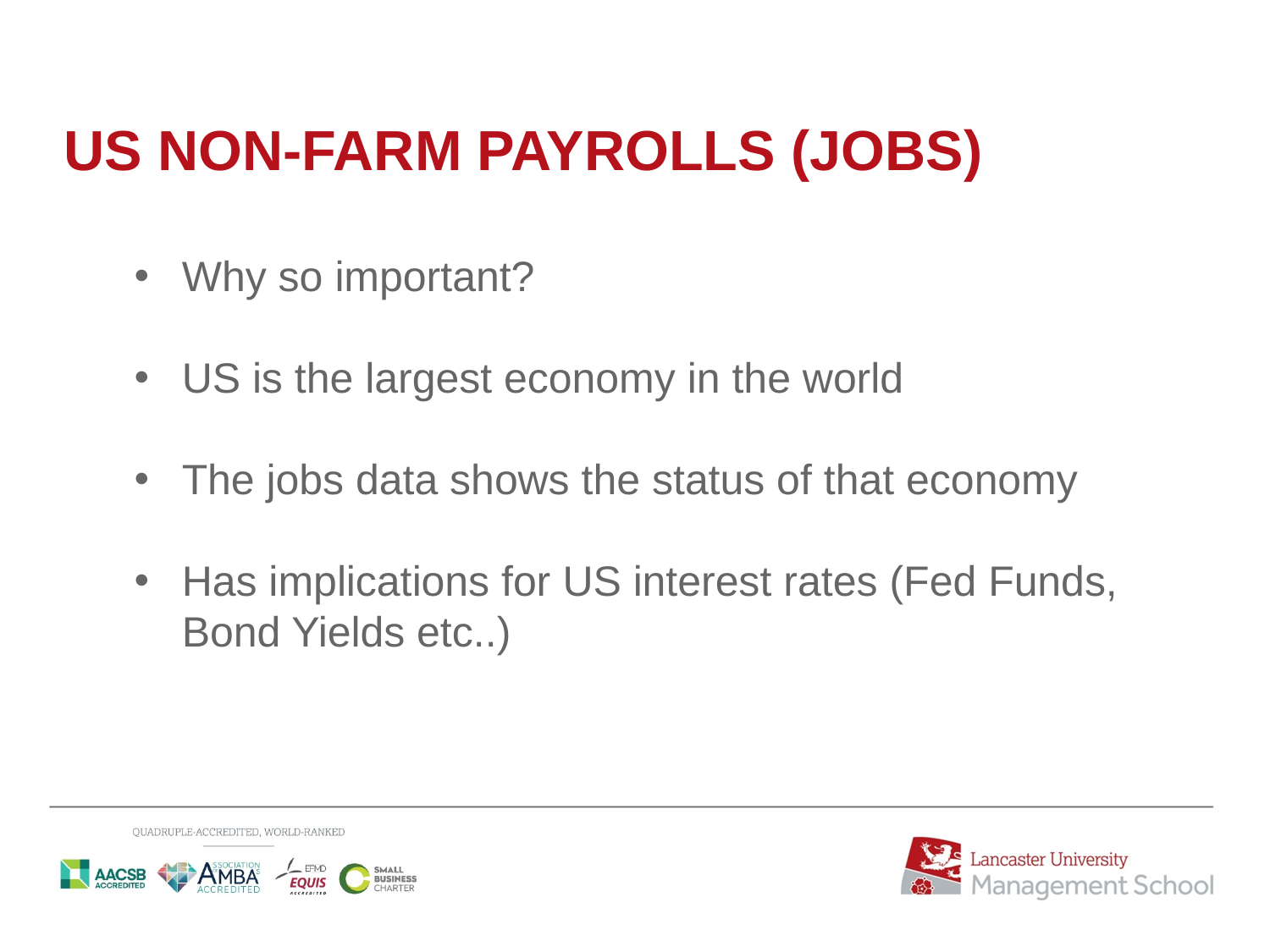

# US NON-FARM PAYROLLS (JOBS)
Why so important?

US is the largest economy in the world

The jobs data shows the status of that economy

Has implications for US interest rates (Fed Funds, Bond Yields etc..)